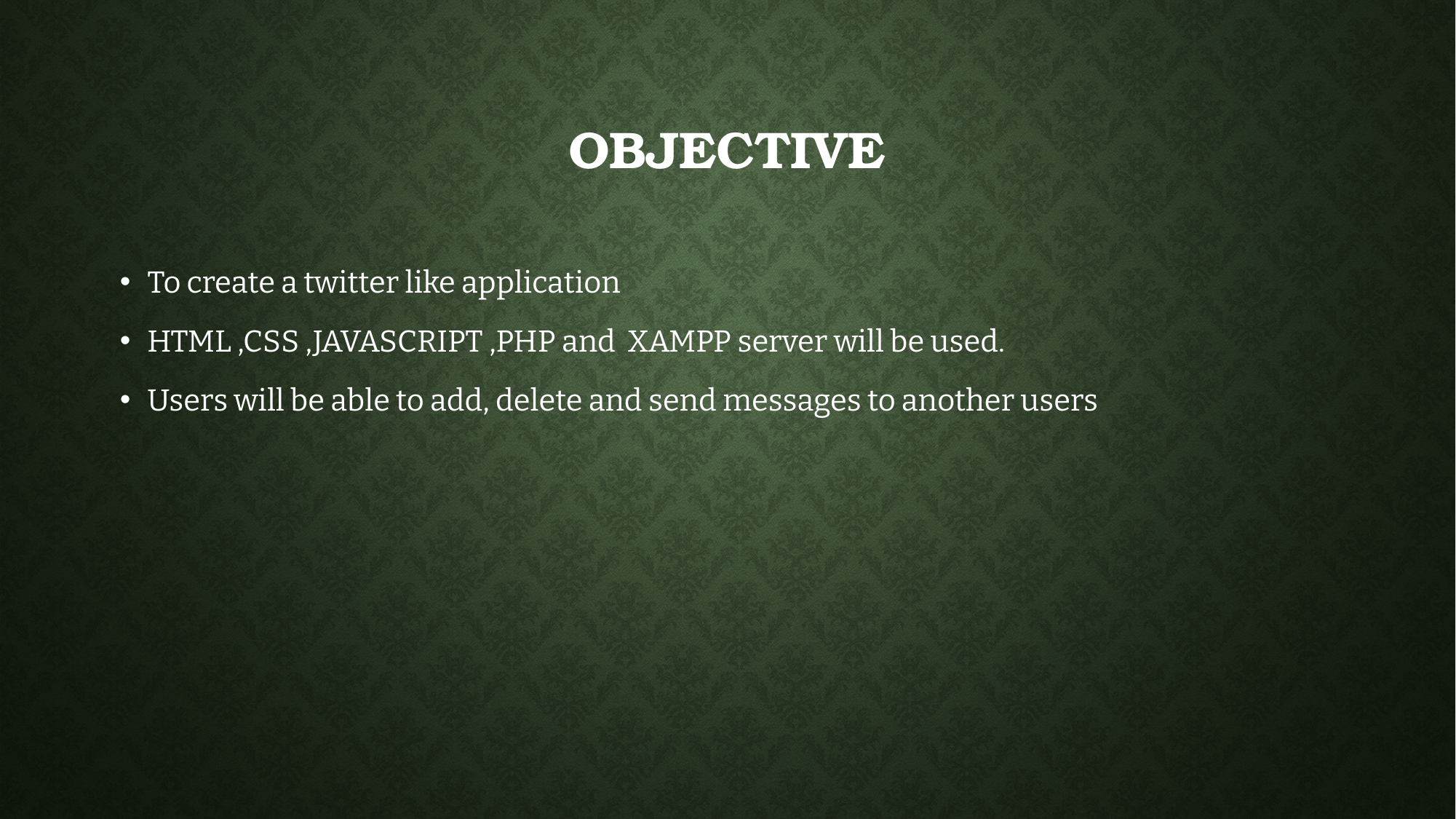

# OBJECTIVE
To create a twitter like application
HTML ,CSS ,JAVASCRIPT ,PHP and  XAMPP server will be used.
Users will be able to add, delete and send messages to another users